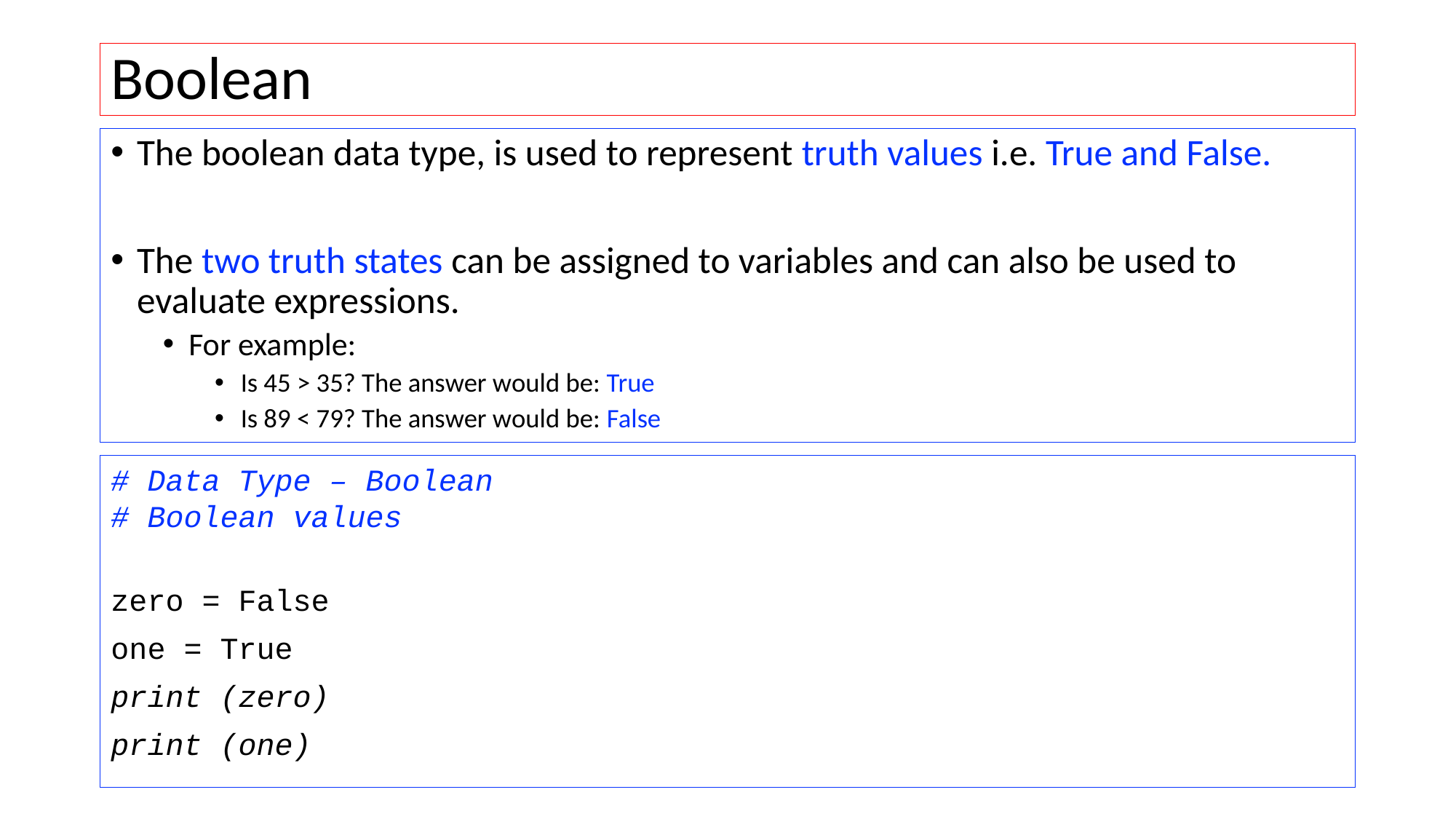

# Boolean
The boolean data type, is used to represent truth values i.e. True and False.

The two truth states can be assigned to variables and can also be used to evaluate expressions.
For example:
Is 45 > 35? The answer would be: True
Is 89 < 79? The answer would be: False

# Data Type – Boolean
# Boolean values
zero = False
one = True
print (zero)
print (one)